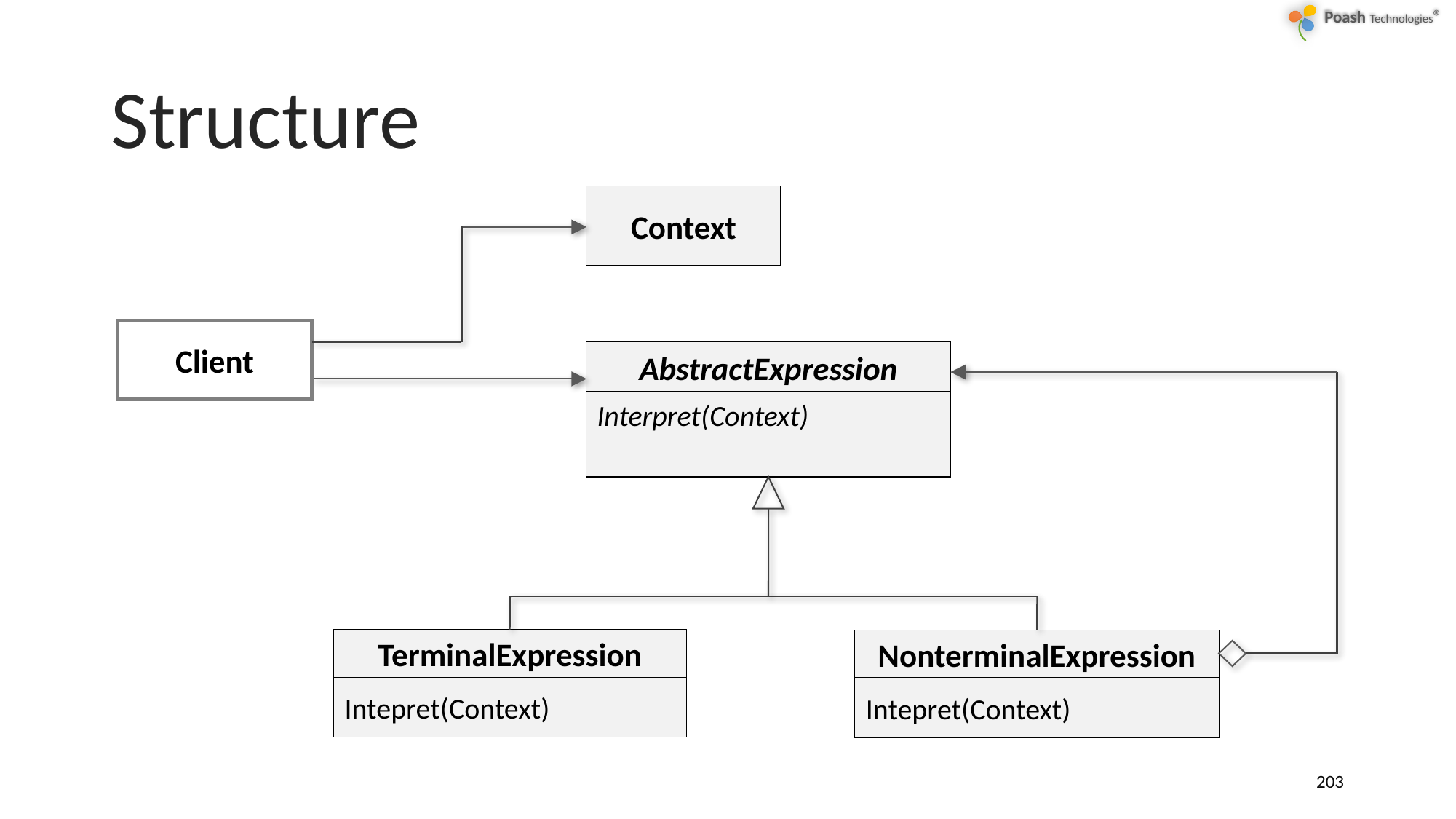

# Structure
Context
Client
AbstractExpression
Interpret(Context)

TerminalExpression
Intepret(Context)
NonterminalExpression
Intepret(Context)

203